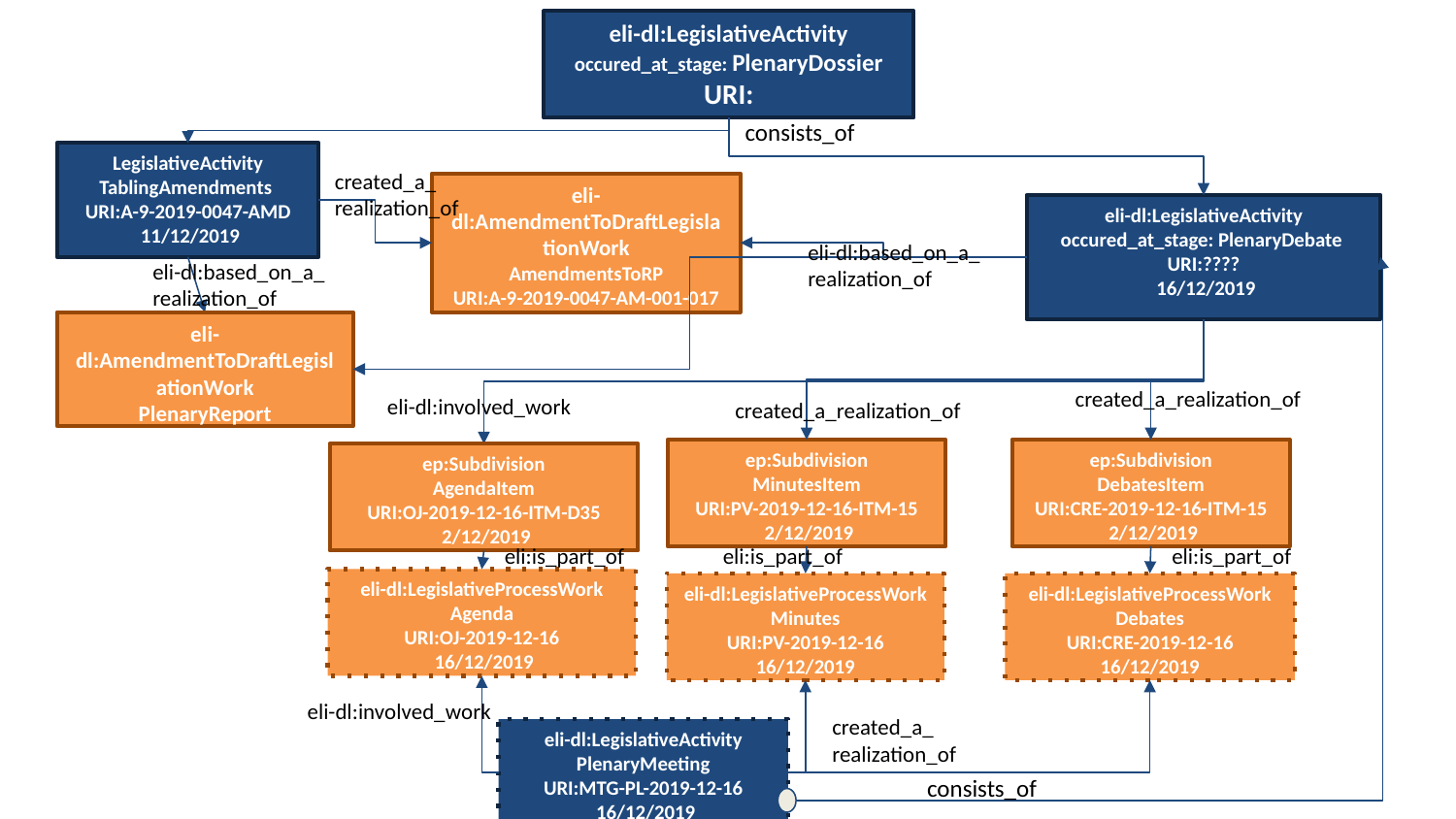

eli-dl:LegislativeActivity
occured_at_stage: PlenaryDossier
URI:
consists_of
LegislativeActivity
TablingAmendments
URI:A-9-2019-0047-AMD
 11/12/2019
created_a_
realization_of
eli-dl:AmendmentToDraftLegislationWork
AmendmentsToRP
URI:A-9-2019-0047-AM-001-017
 11/12/2019

eli-dl:LegislativeActivity
occured_at_stage: PlenaryDebate
URI:????
 16/12/2019
eli-dl:based_on_a_
realization_of
eli-dl:based_on_a_
realization_of
eli-dl:AmendmentToDraftLegislationWork
PlenaryReport
URI:A-9-2019-0047
 6/12/2019
created_a_realization_of
eli-dl:involved_work
created_a_realization_of
ep:Subdivision
MinutesItem
URI:PV-2019-12-16-ITM-15
 2/12/2019

ep:Subdivision
DebatesItem
URI:CRE-2019-12-16-ITM-15
 2/12/2019

ep:Subdivision
AgendaItem
URI:OJ-2019-12-16-ITM-D35
 2/12/2019

eli:is_part_of
eli:is_part_of
eli:is_part_of
eli-dl:LegislativeProcessWork
Agenda
URI:OJ-2019-12-16
 16/12/2019

eli-dl:LegislativeProcessWork
Minutes
URI:PV-2019-12-16
16/12/2019

eli-dl:LegislativeProcessWork
Debates
URI:CRE-2019-12-16
16/12/2019

eli-dl:involved_work
created_a_
realization_of
eli-dl:LegislativeActivity
PlenaryMeeting
URI:MTG-PL-2019-12-16
 16/12/2019
consists_of